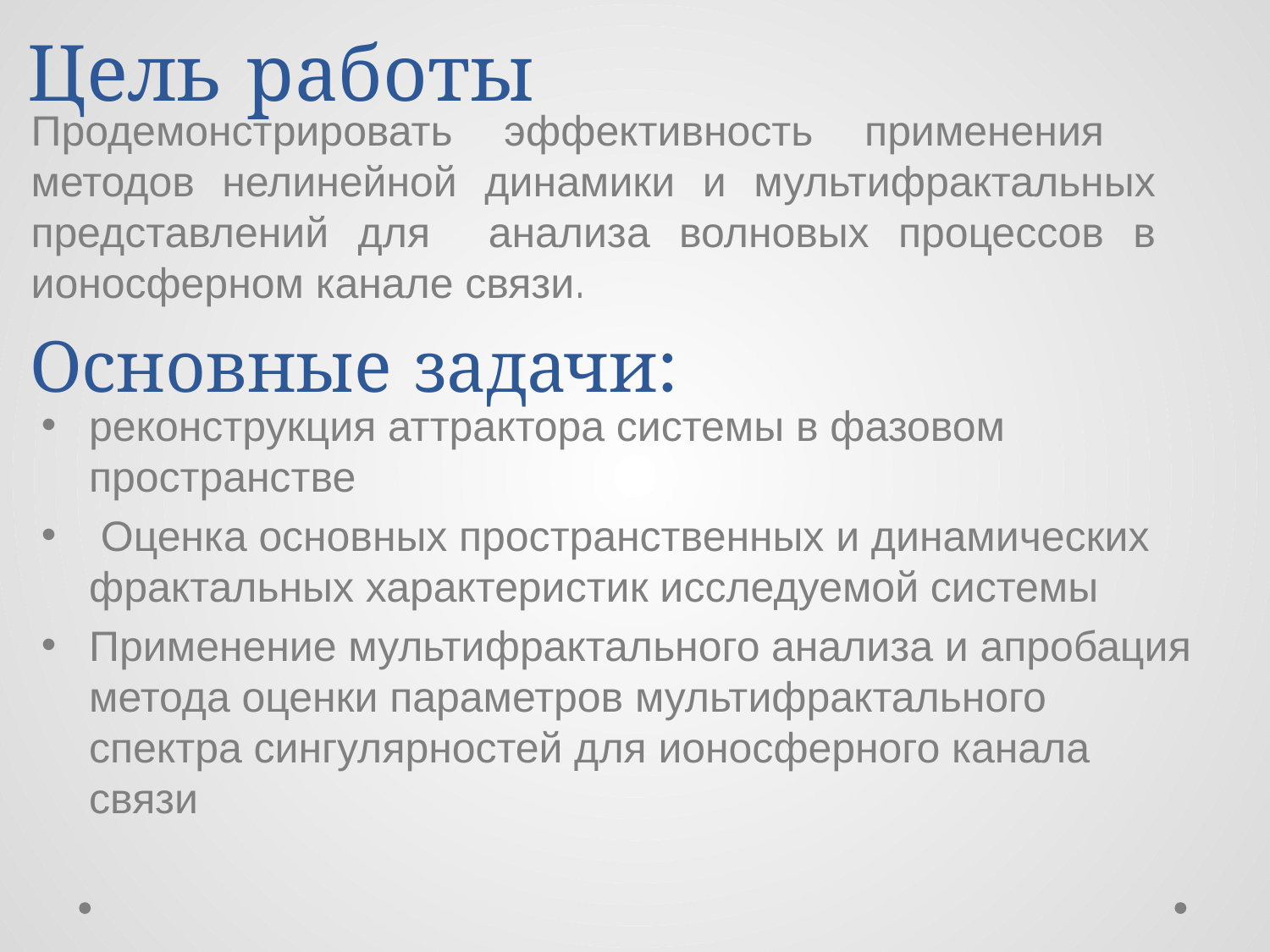

Цель работы
Продемонстрировать эффективность применения  методов нелинейной динамики и мультифрактальных представлений для  анализа волновых процессов в ионосферном канале связи.
# Основные задачи:
реконструкция аттрактора системы в фазовом пространстве
 Оценка основных пространственных и динамических фрактальных характеристик исследуемой системы
Применение мультифрактального анализа и апробация метода оценки параметров мультифрактального спектра сингулярностей для ионосферного канала связи